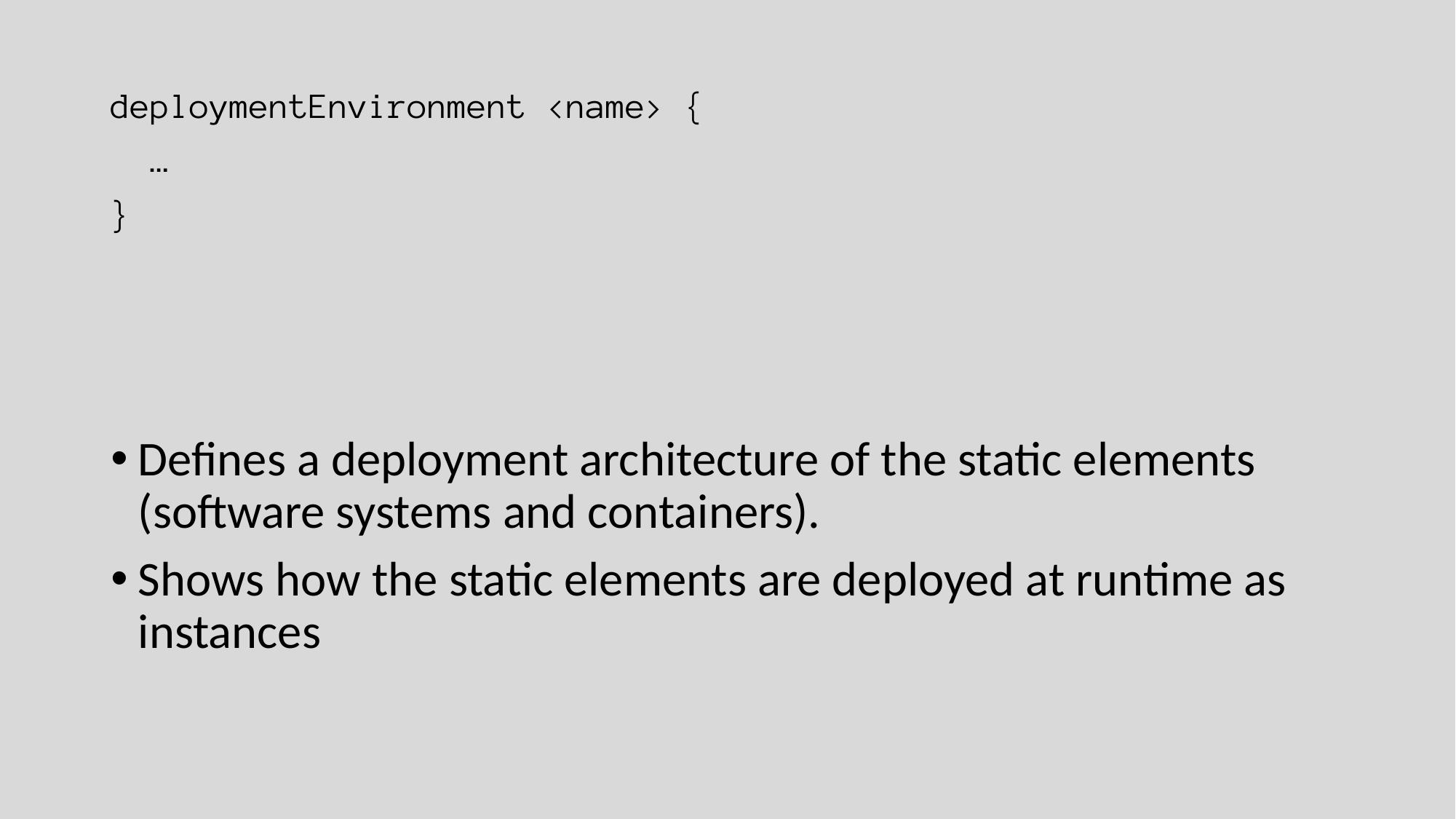

deploymentEnvironment <name> {
  …
}
Defines a deployment architecture of the static elements (software systems and containers).
Shows how the static elements are deployed at runtime as instances